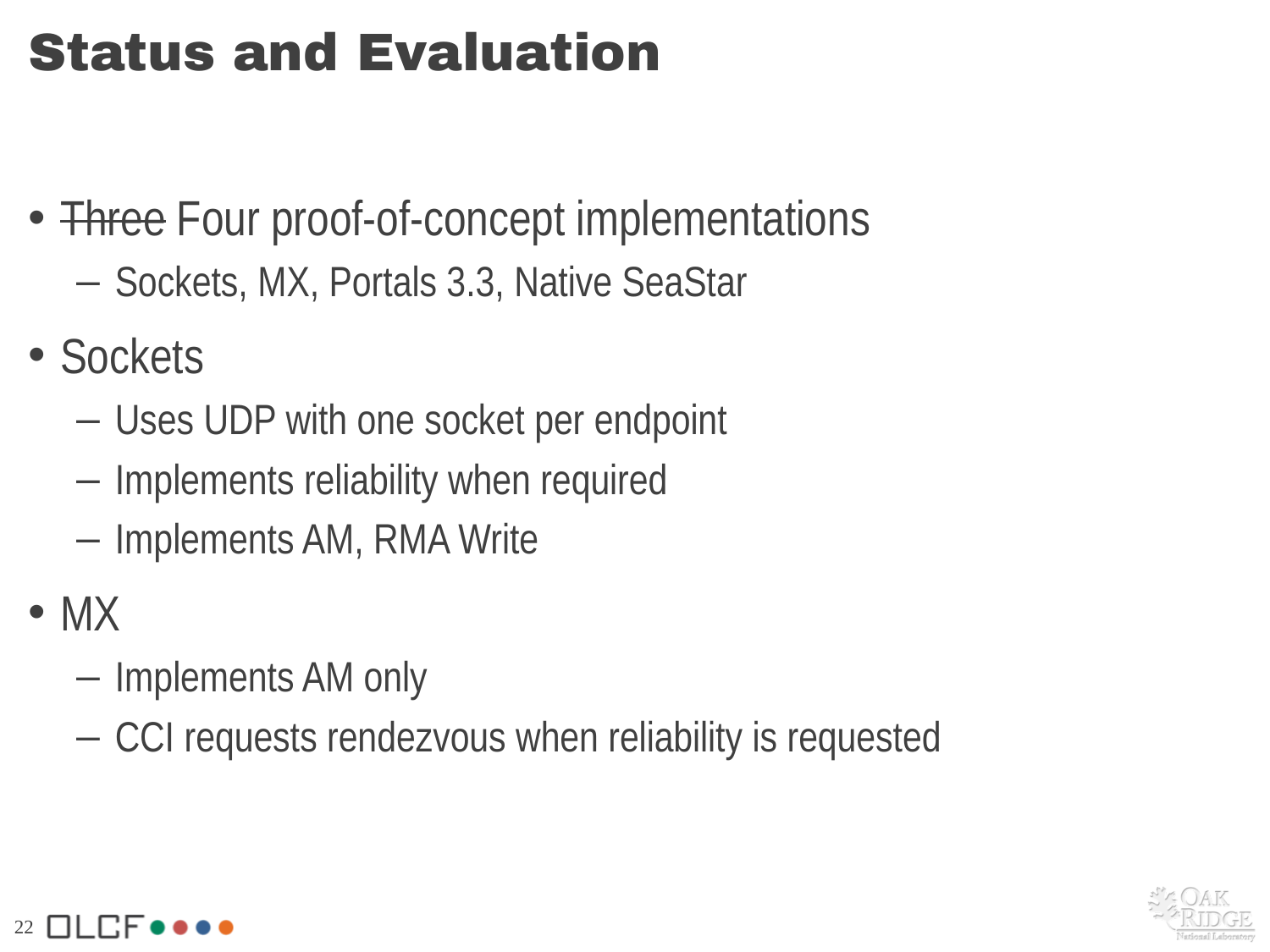

# Status and Evaluation
Three Four proof-of-concept implementations
Sockets, MX, Portals 3.3, Native SeaStar
Sockets
Uses UDP with one socket per endpoint
Implements reliability when required
Implements AM, RMA Write
MX
Implements AM only
CCI requests rendezvous when reliability is requested